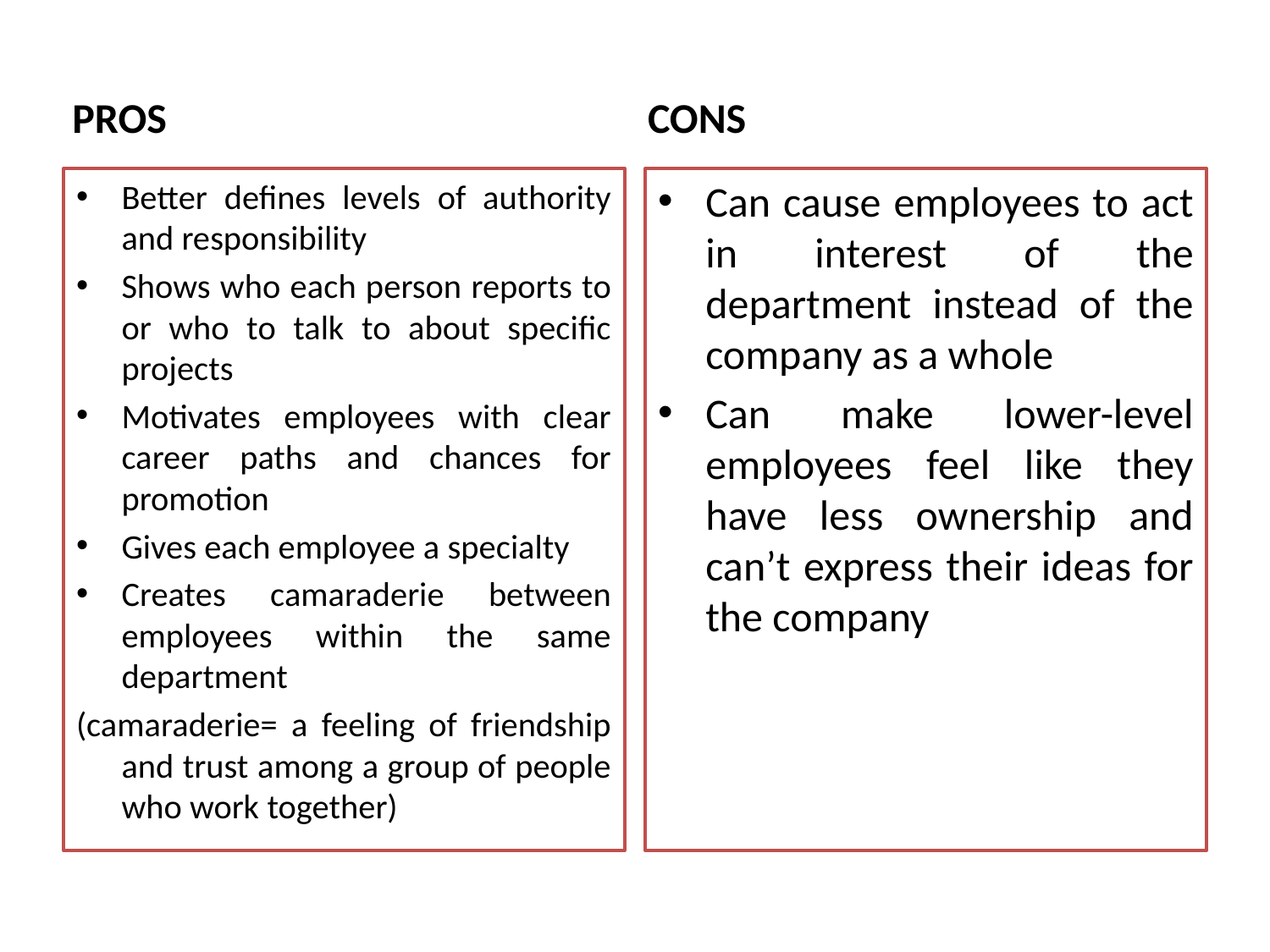

PROS
CONS
Better defines levels of authority and responsibility
Shows who each person reports to or who to talk to about specific projects
Motivates employees with clear career paths and chances for promotion
Gives each employee a specialty
Creates camaraderie between employees within the same department
(camaraderie= a feeling of friendship and trust among a group of people who work together)

Can cause employees to act in interest of the department instead of the company as a whole
Can make lower-level employees feel like they have less ownership and can’t express their ideas for the company